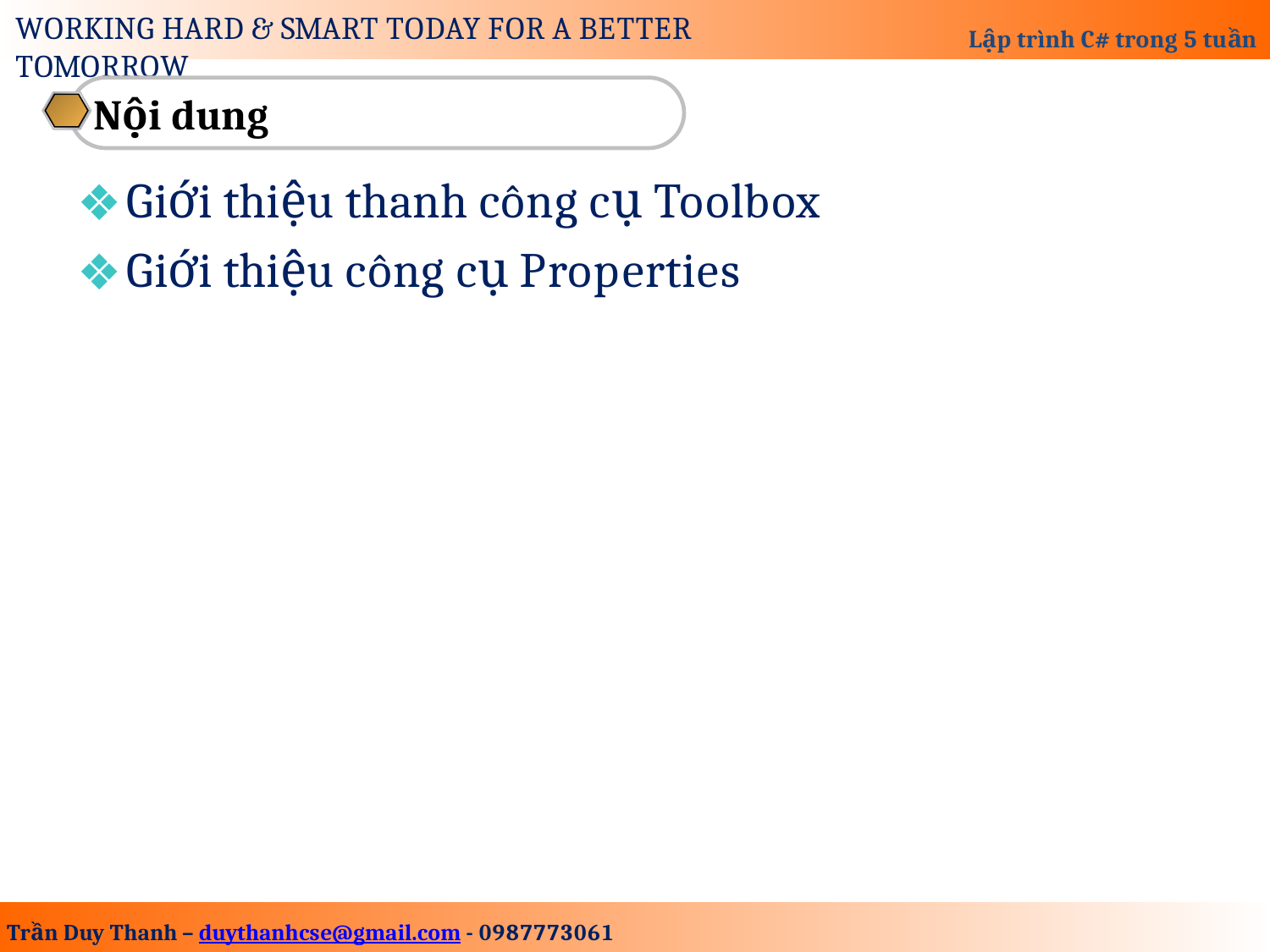

Nội dung

Giới thiệu thanh công cụ Toolbox
Giới thiệu công cụ Properties